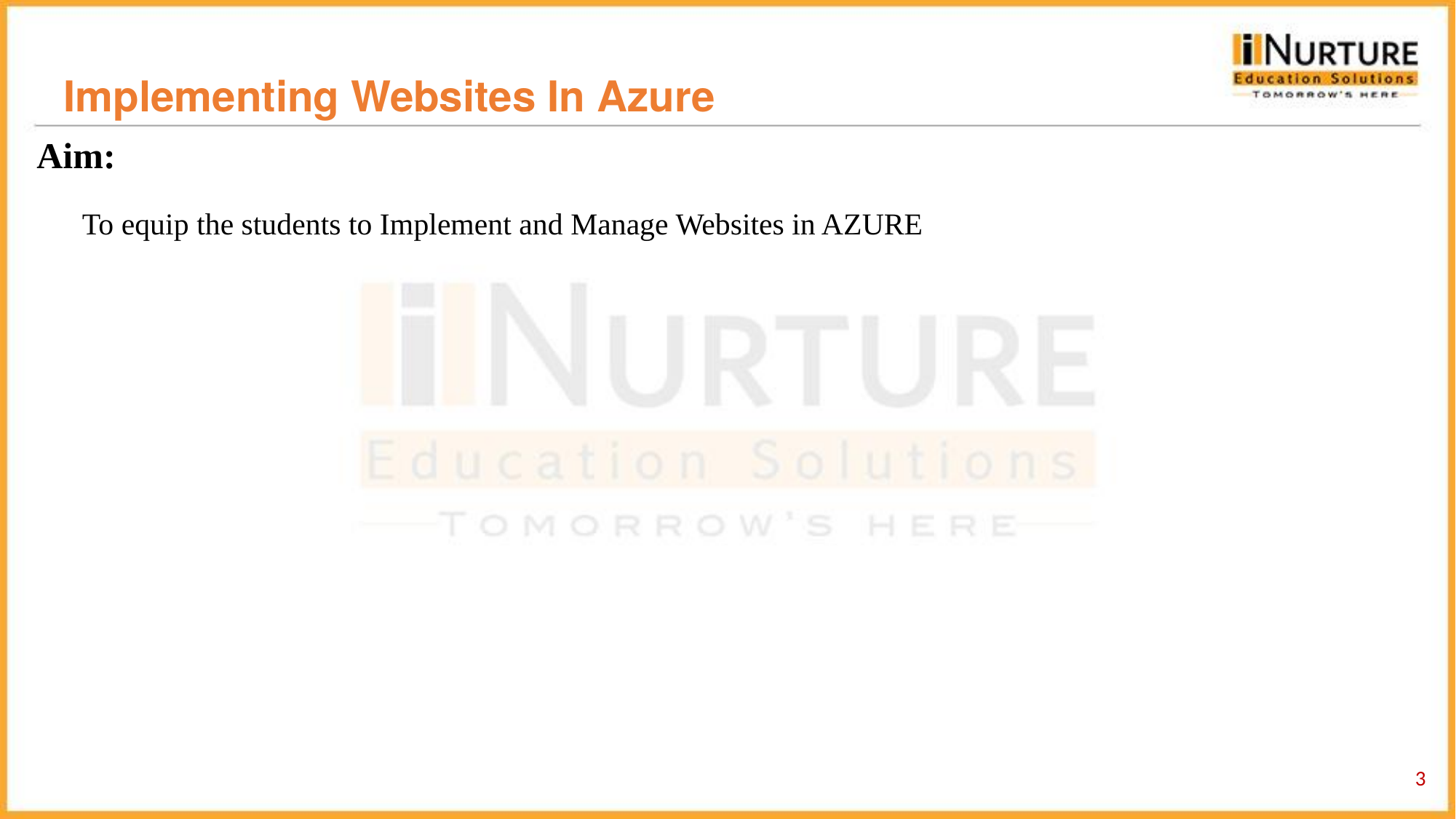

Implementing Websites In Azure
Aim:

To equip the students to Implement and Manage Websites in AZURE
3